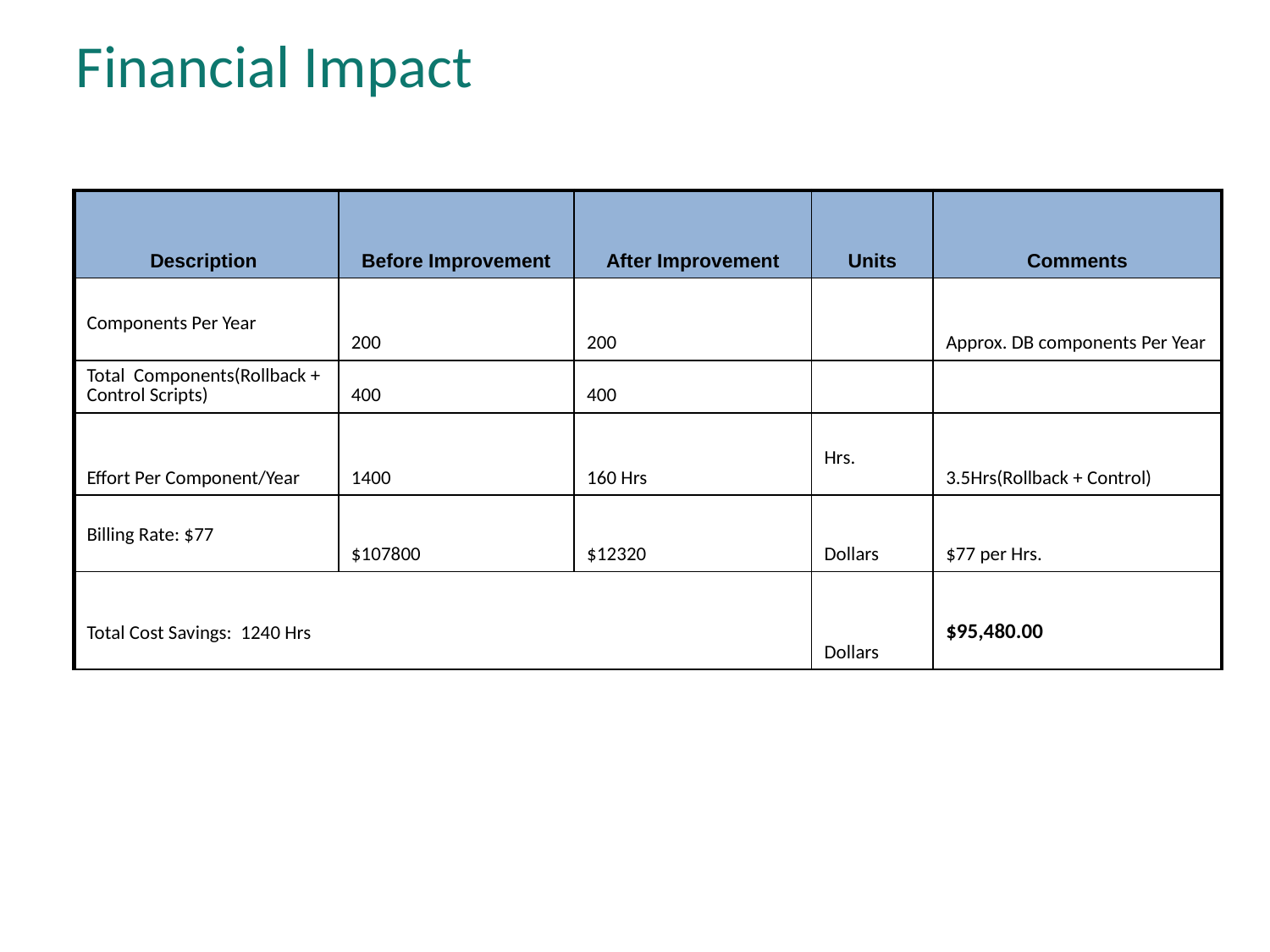

# Financial Impact
| Description | Before Improvement | After Improvement | Units | Comments |
| --- | --- | --- | --- | --- |
| Components Per Year | 200 | 200 |  | Approx. DB components Per Year |
| Total Components(Rollback + Control Scripts) | 400 | 400 |  |  |
| Effort Per Component/Year | 1400 | 160 Hrs | Hrs. | 3.5Hrs(Rollback + Control) |
| Billing Rate: $77 | $107800 | $12320 | Dollars | $77 per Hrs. |
| Total Cost Savings: 1240 Hrs |  |  | Dollars | $95,480.00 |